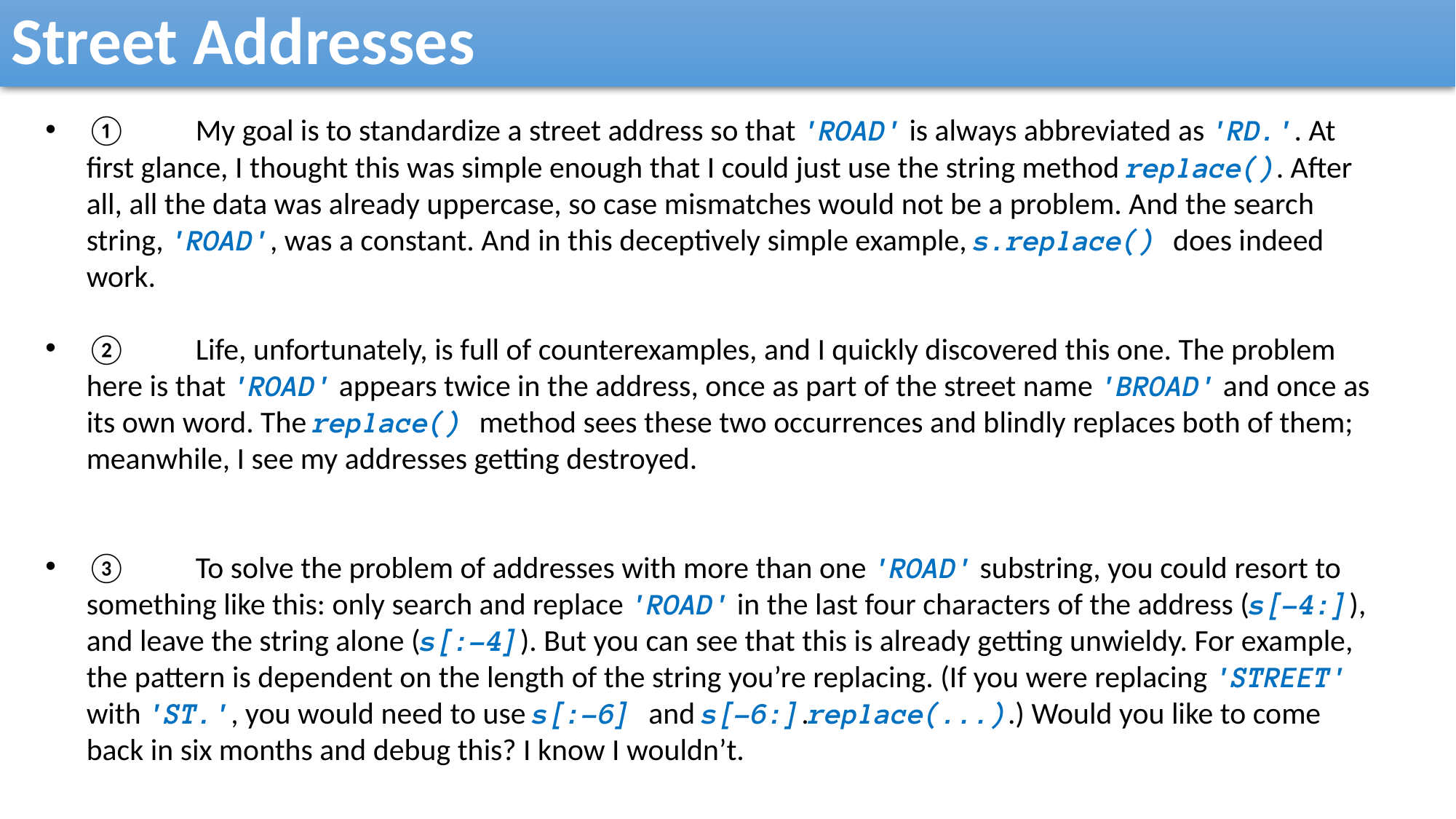

Street Addresses
①	My goal is to standardize a street address so that 'ROAD' is always abbreviated as 'RD.'. At first glance, I thought this was simple enough that I could just use the string method replace(). After all, all the data was already uppercase, so case mismatches would not be a problem. And the search string, 'ROAD', was a constant. And in this deceptively simple example, s.replace() does indeed work.

②	Life, unfortunately, is full of counterexamples, and I quickly discovered this one. The problem here is that 'ROAD' appears twice in the address, once as part of the street name 'BROAD' and once as its own word. The replace() method sees these two occurrences and blindly replaces both of them; meanwhile, I see my addresses getting destroyed.

③	To solve the problem of addresses with more than one 'ROAD' substring, you could resort to something like this: only search and replace 'ROAD' in the last four characters of the address (s[-4:]), and leave the string alone (s[:-4]). But you can see that this is already getting unwieldy. For example, the pattern is dependent on the length of the string you’re replacing. (If you were replacing 'STREET' with 'ST.', you would need to use s[:-6] and s[-6:].replace(...).) Would you like to come back in six months and debug this? I know I wouldn’t.